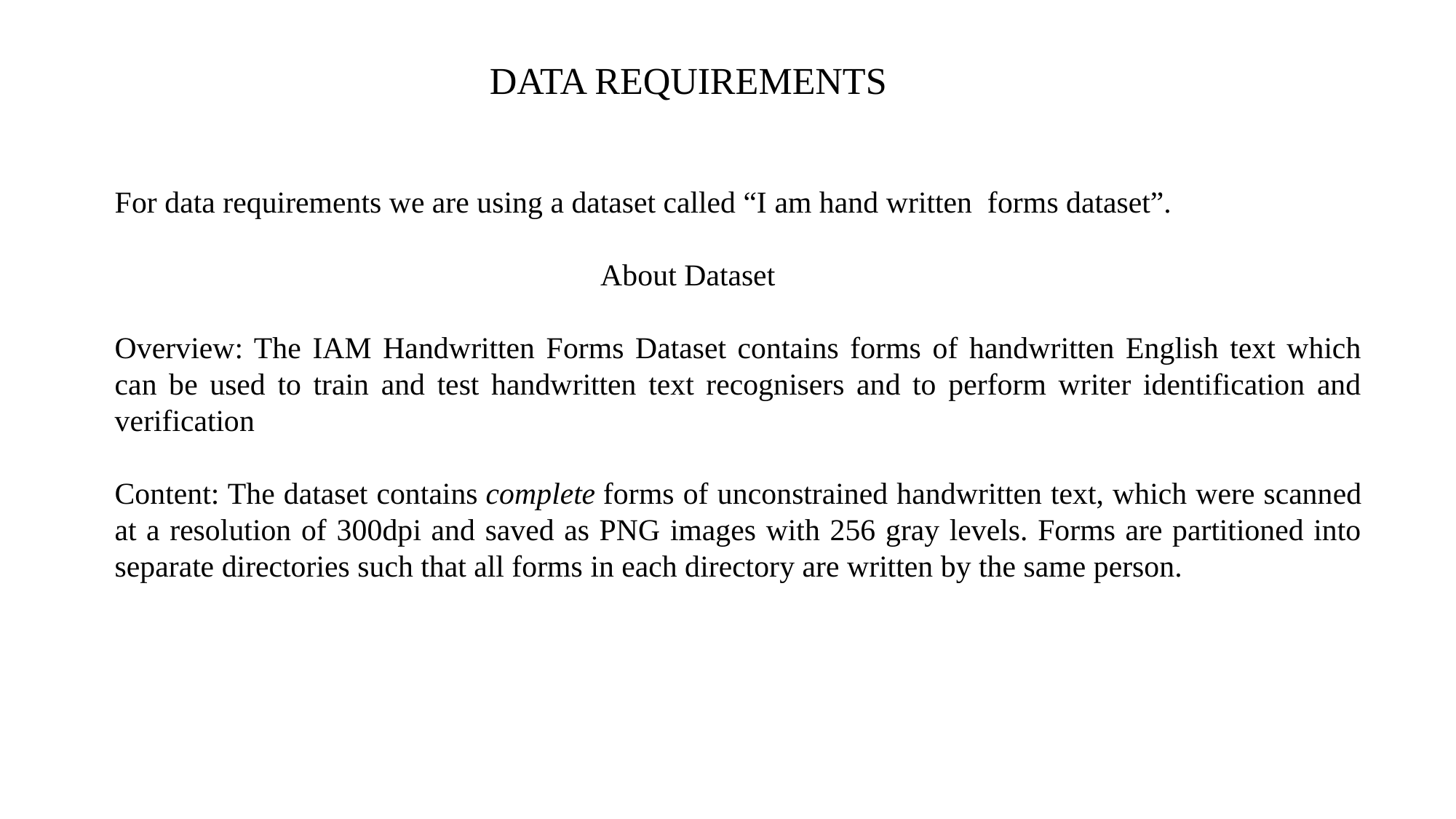

# DATA REQUIREMENTS
For data requirements we are using a dataset called “I am hand written  forms dataset”.

                                   About Dataset

Overview: The IAM Handwritten Forms Dataset contains forms of handwritten English text which can be used to train and test handwritten text recognisers and to perform writer identification and verification

Content: The dataset contains complete forms of unconstrained handwritten text, which were scanned at a resolution of 300dpi and saved as PNG images with 256 gray levels. Forms are partitioned into separate directories such that all forms in each directory are written by the same person.